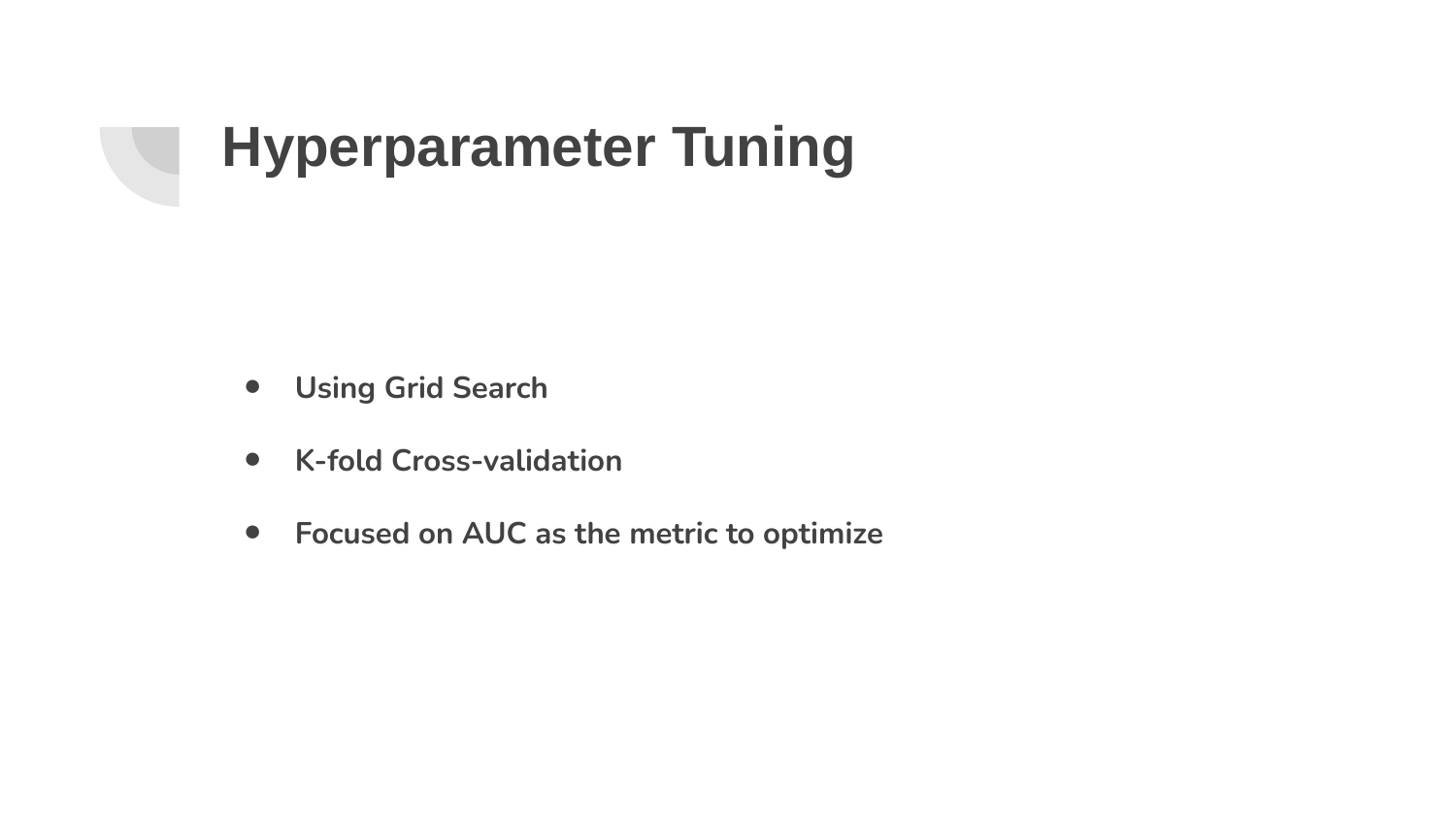

# Hyperparameter Tuning
Using Grid Search
K-fold Cross-validation
Focused on AUC as the metric to optimize